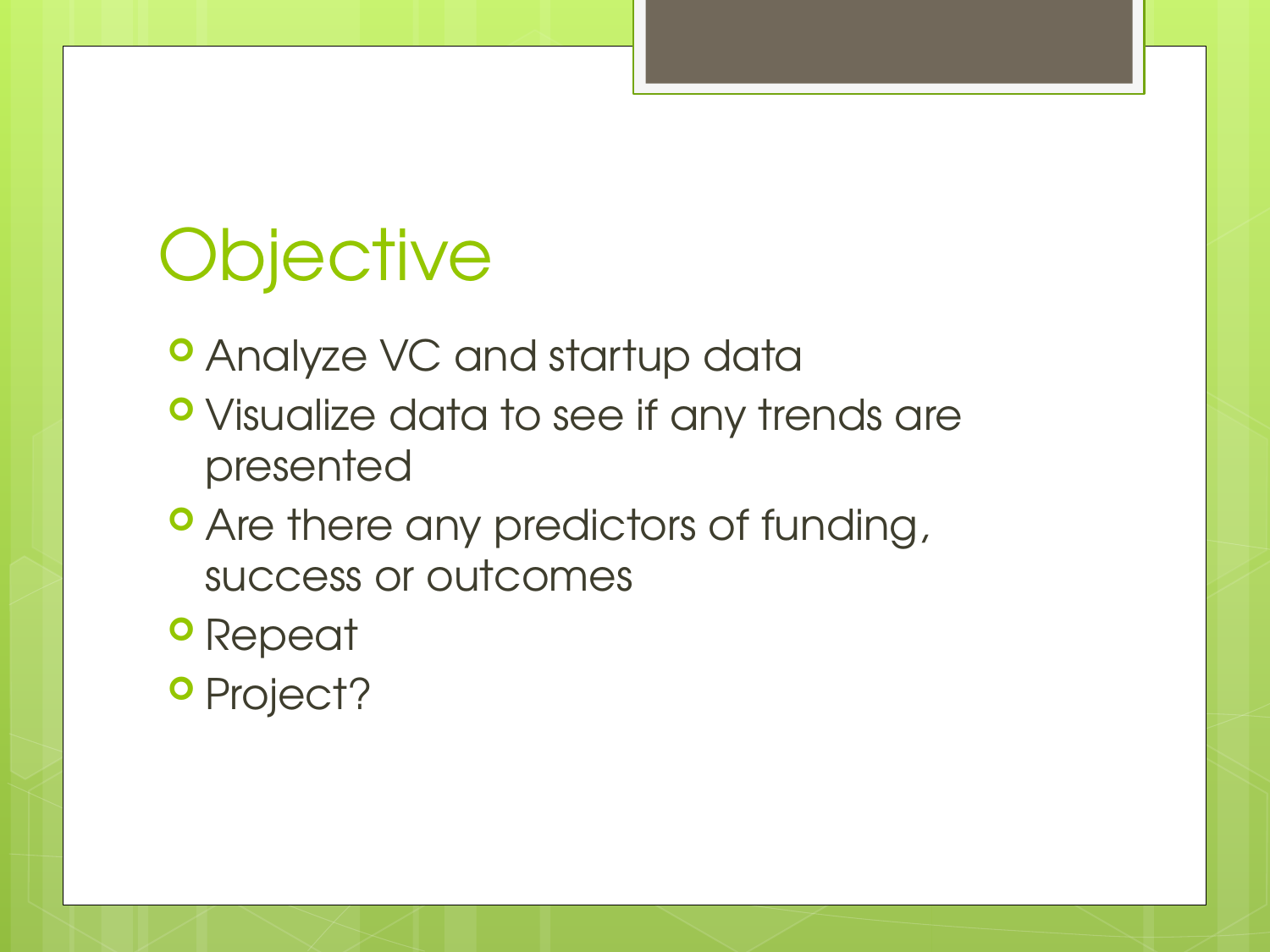

# Objective
Analyze VC and startup data
Visualize data to see if any trends are presented
Are there any predictors of funding, success or outcomes
Repeat
Project?